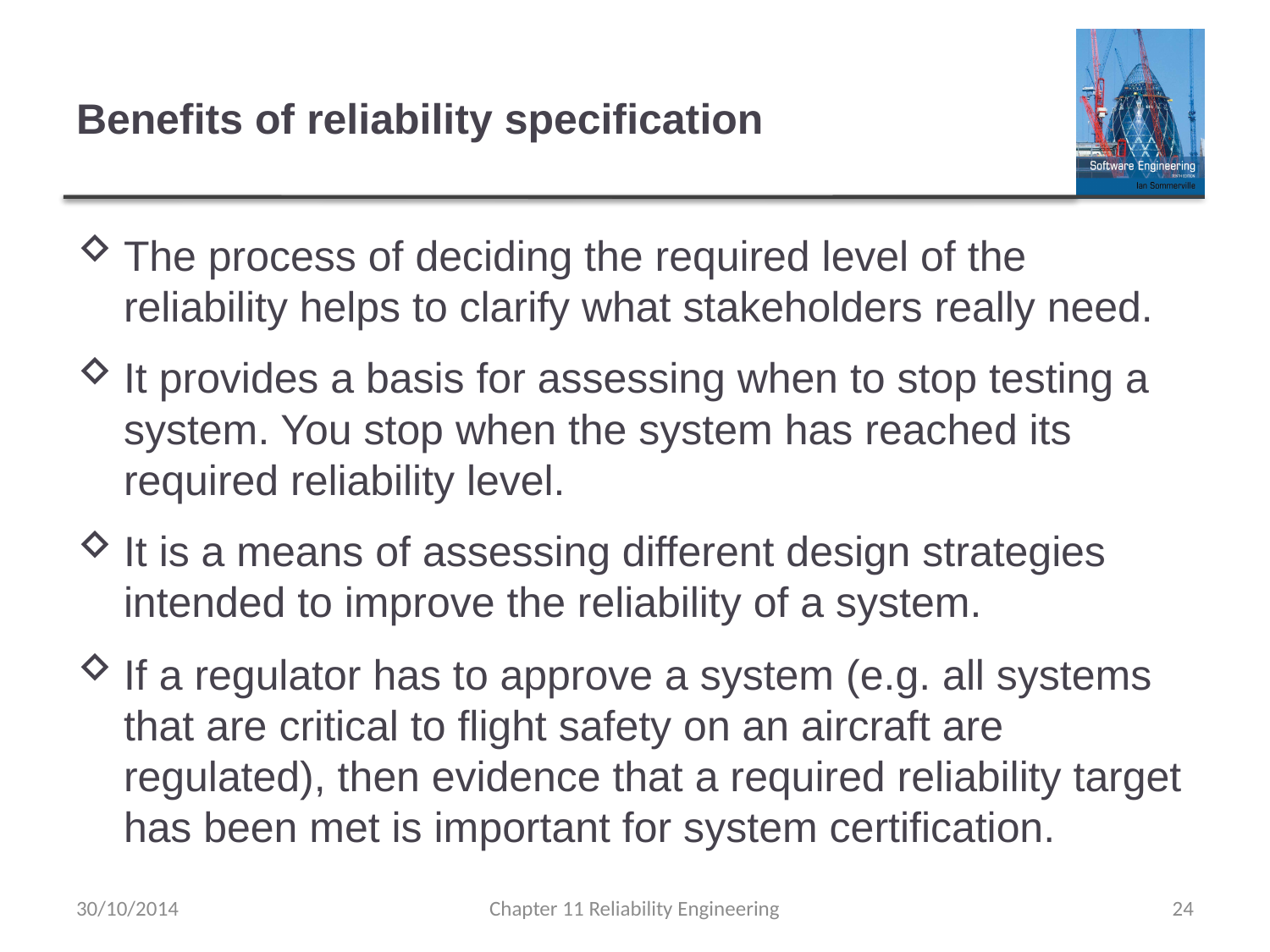

# Benefits of reliability specification
The process of deciding the required level of the reliability helps to clarify what stakeholders really need.
It provides a basis for assessing when to stop testing a system. You stop when the system has reached its required reliability level.
It is a means of assessing different design strategies intended to improve the reliability of a system.
If a regulator has to approve a system (e.g. all systems that are critical to flight safety on an aircraft are regulated), then evidence that a required reliability target has been met is important for system certification.
30/10/2014
Chapter 11 Reliability Engineering
24